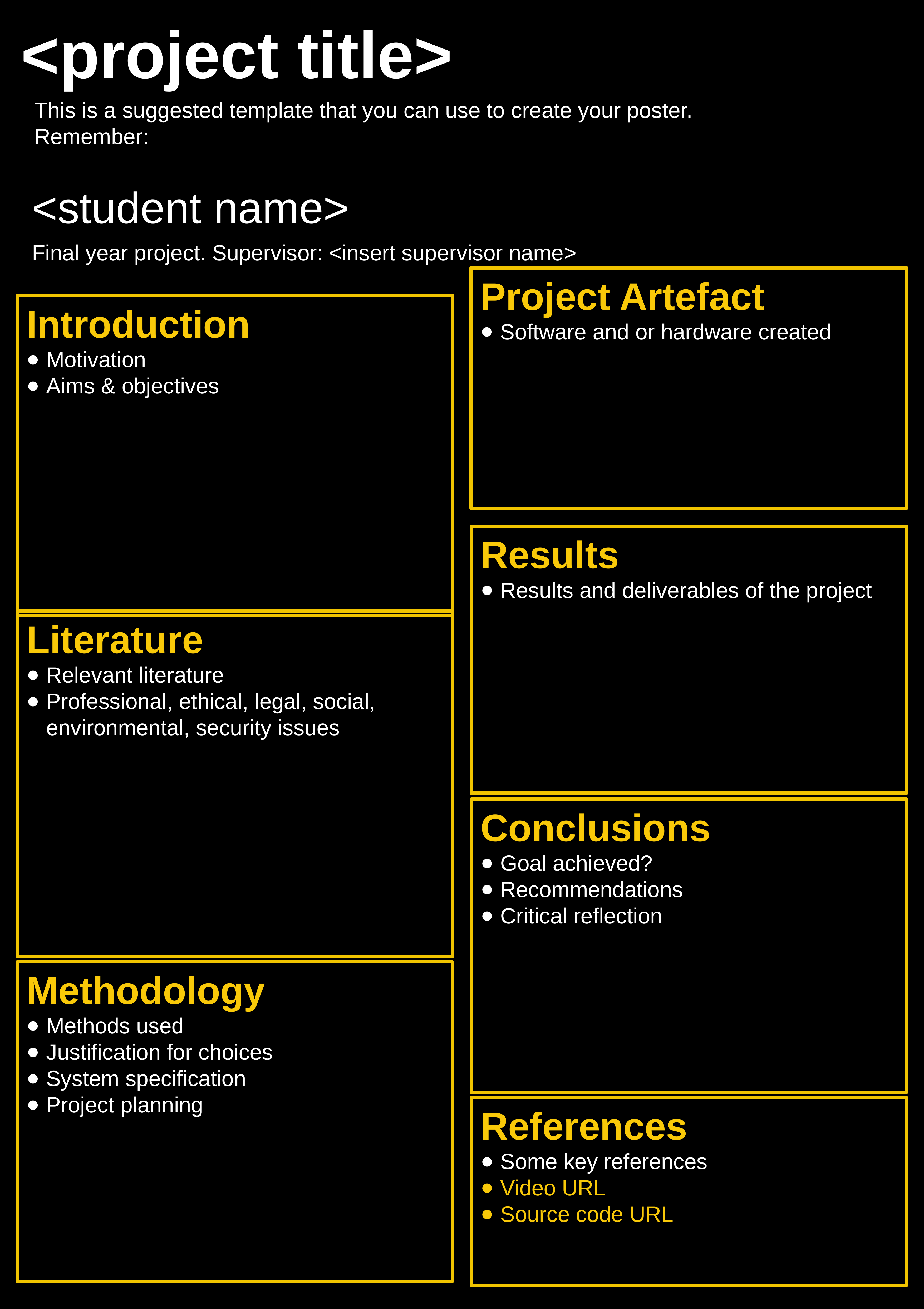

<project title>
This is a suggested template that you can use to create your poster.
Remember:
<student name>
Final year project. Supervisor: <insert supervisor name>
Project Artefact
Software and or hardware created

Introduction
Motivation
Aims & objectives

Results
Results and deliverables of the project

Literature
Relevant literature
Professional, ethical, legal, social, environmental, security issues

Conclusions
Goal achieved?
Recommendations
Critical reflection

Methodology
Methods used
Justification for choices
System specification
Project planning

References
Some key references
Video URL
Source code URL